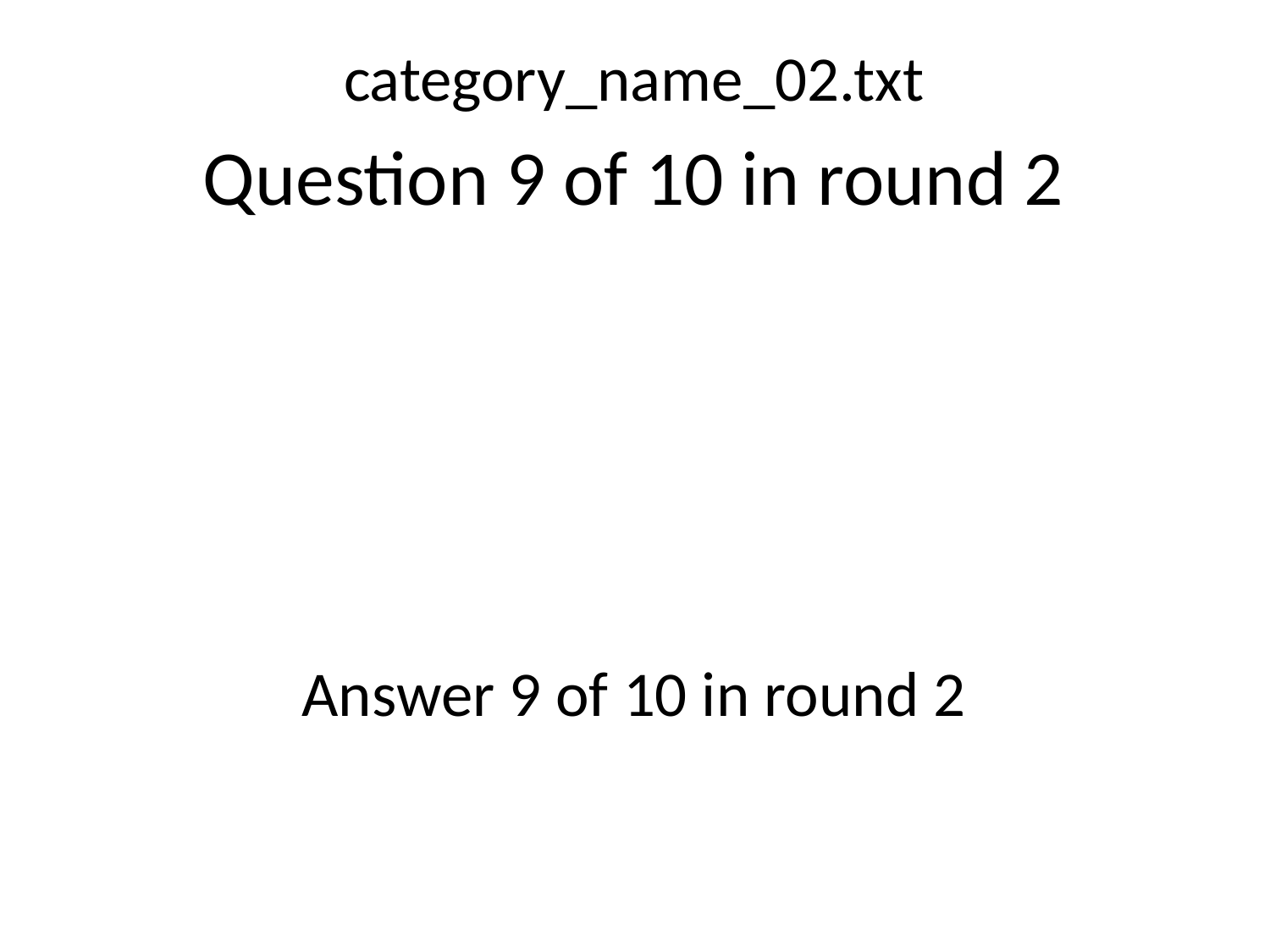

category_name_02.txt
Question 9 of 10 in round 2
Answer 9 of 10 in round 2